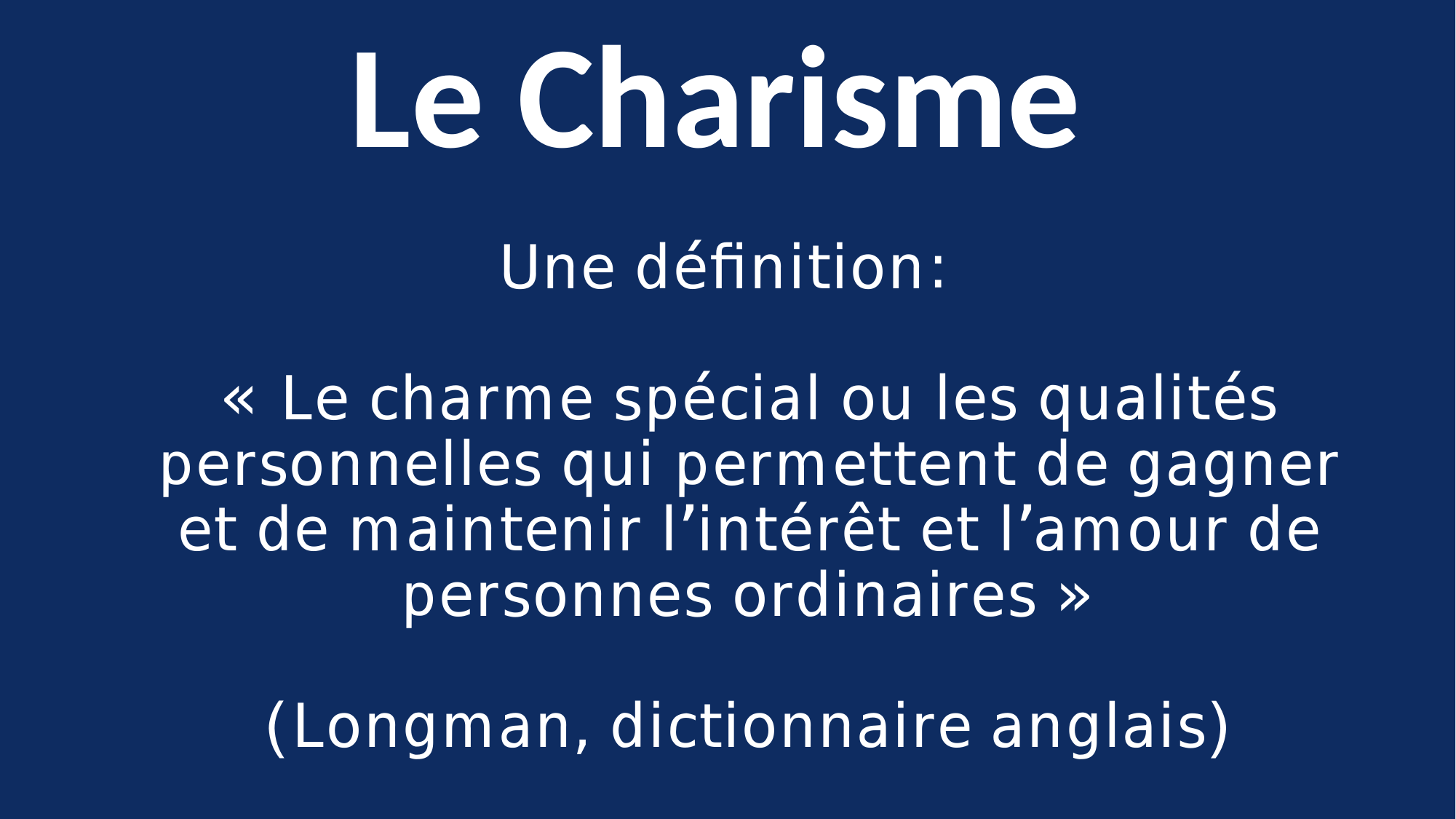

Le Charisme

# Une définition: « Le charme spécial ou les qualités personnelles qui permettent de gagner et de maintenir l’intérêt et l’amour de personnes ordinaires » (Longman, dictionnaire anglais)